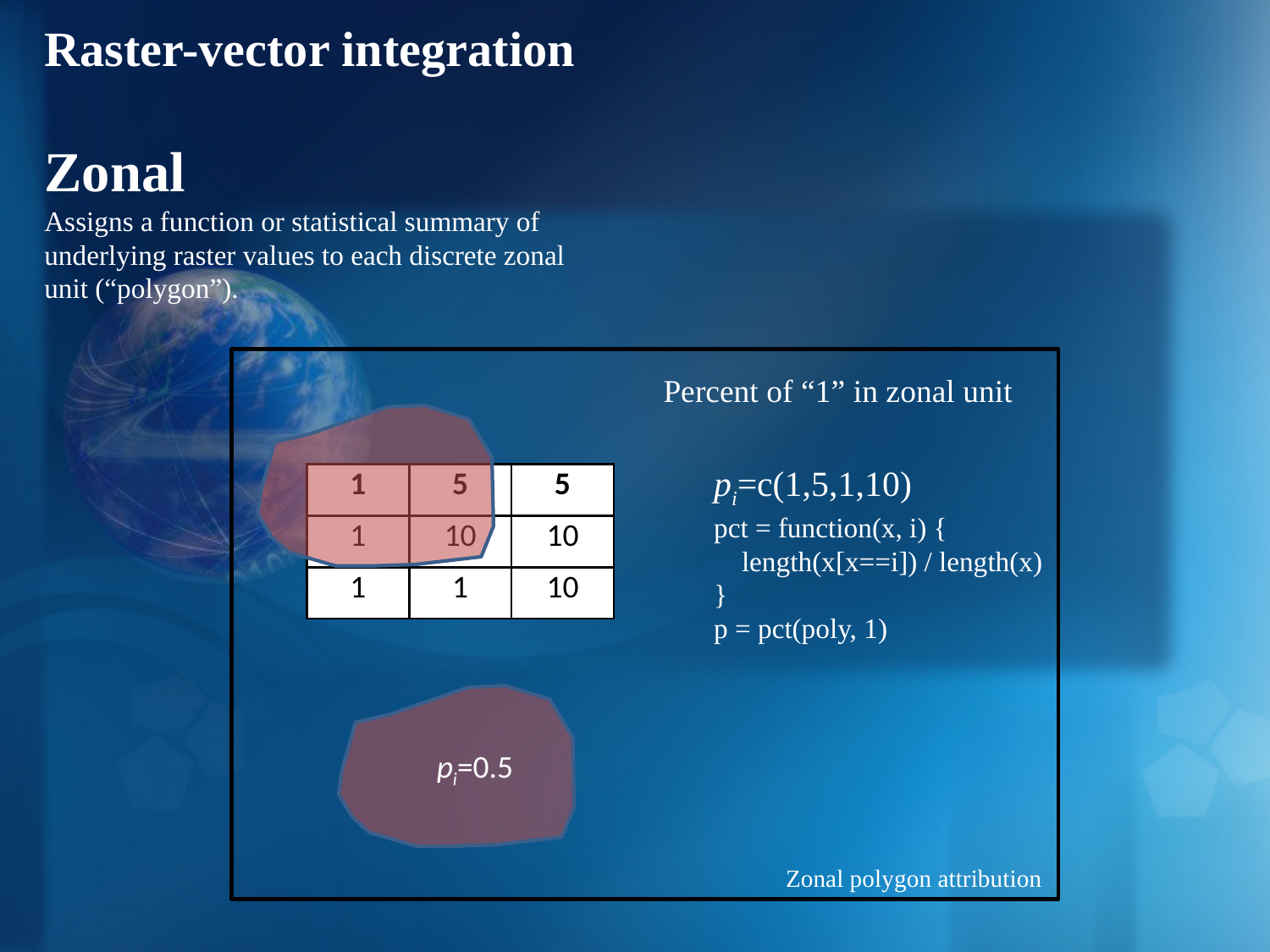

Raster-vector integration

Zonal
Assigns a function or statistical summary of underlying raster values to each discrete zonal unit (“polygon”).

Percent of “1” in zonal unit

pi=c(1,5,1,10)
pct = function(x, i) {
    length(x[x==i]) / length(x)
}
p = pct(poly, 1)
| 1 | 5 | 5 |
| --- | --- | --- |
| 1 | 10 | 10 |
| 1 | 1 | 10 |

pi=0.5
Zonal polygon attribution